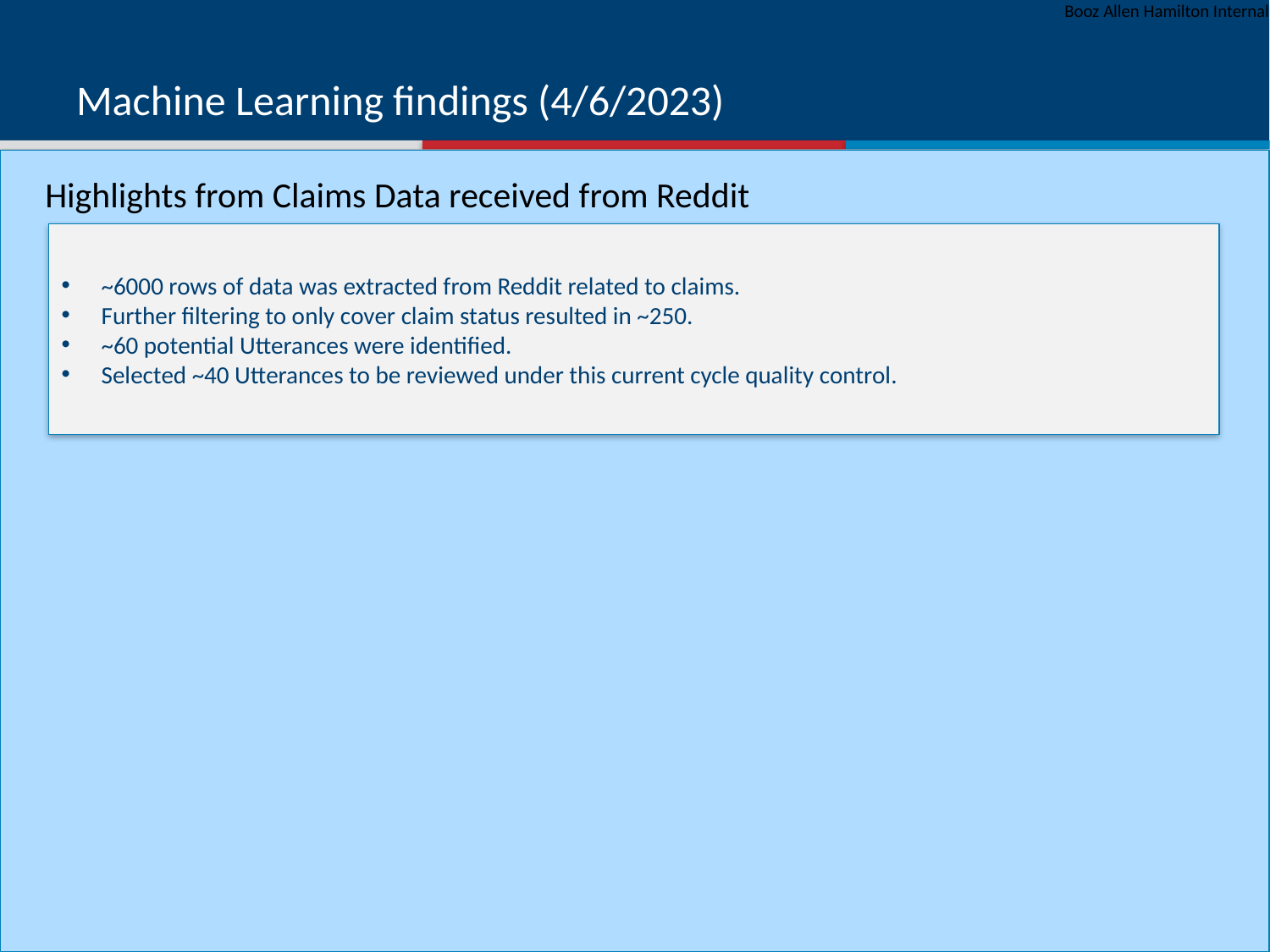

# Machine Learning findings (4/6/2023)

Highlights from Claims Data received from Reddit

~6000 rows of data was extracted from Reddit related to claims.
Further filtering to only cover claim status resulted in ~250.
~60 potential Utterances were identified.
Selected ~40 Utterances to be reviewed under this current cycle quality control.
4